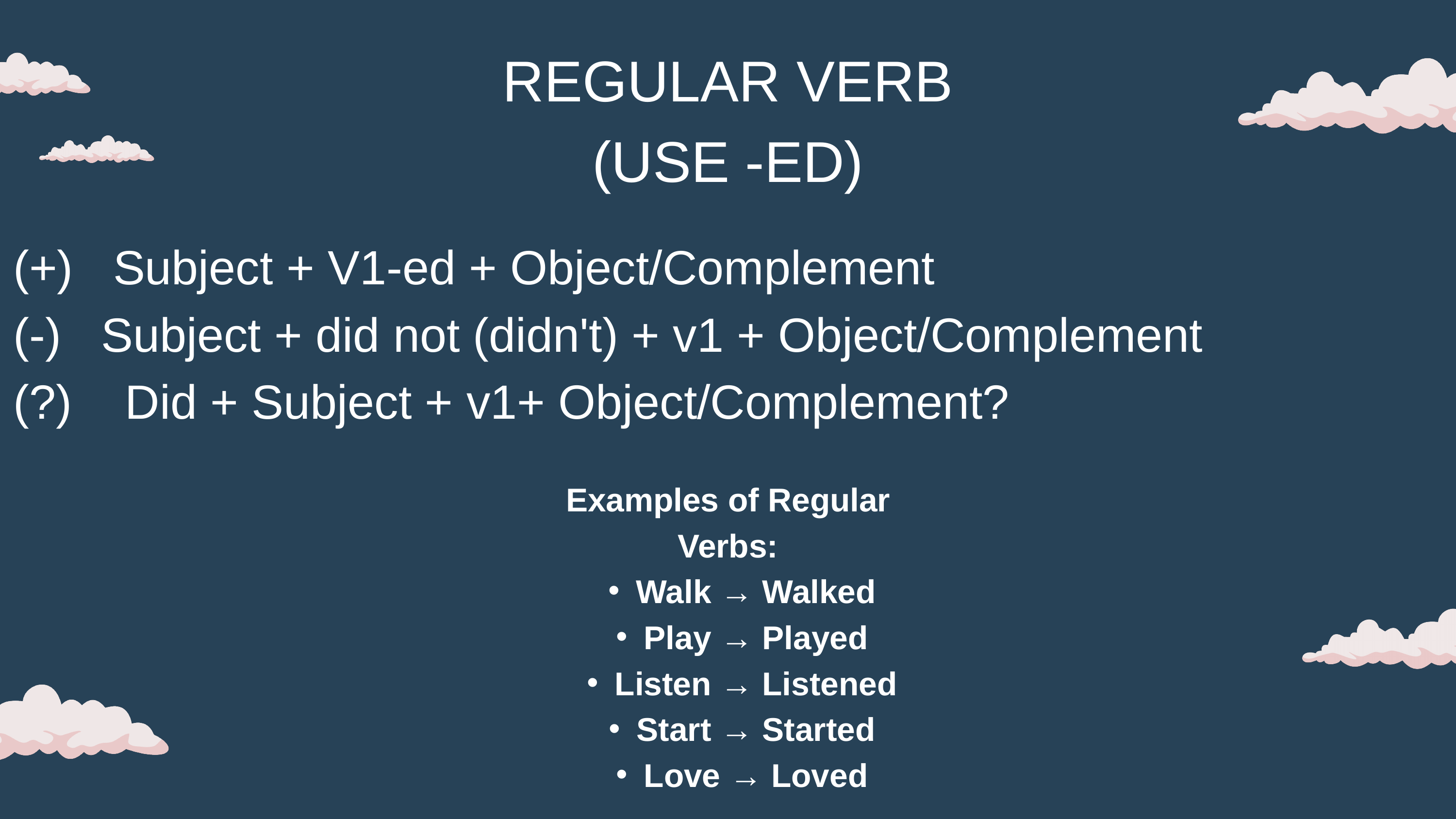

REGULAR VERB
(USE -ED)

(+)   Subject + V1-ed + Object/Complement
(-)   Subject + did not (didn't) + v1 + Object/Complement
(?)    Did + Subject + v1+ Object/Complement?

Examples of Regular Verbs:
Walk → Walked
Play → Played
Listen → Listened
Start → Started
Love → Loved